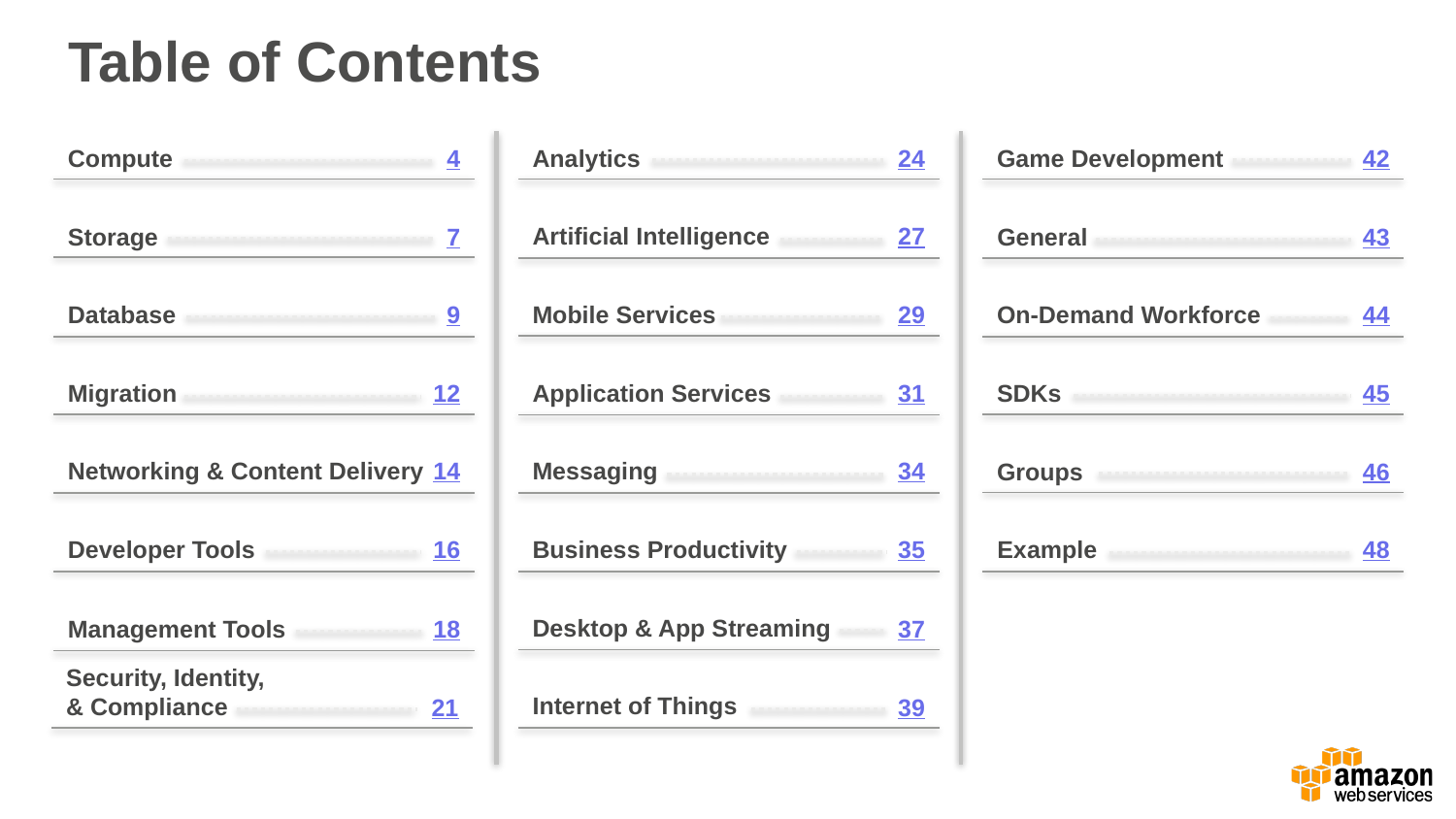

# Table of Contents
Compute
4
Analytics
24
Game Development
42
Artificial Intelligence
27
Storage
7
General
43
Mobile Services
29
On-Demand Workforce
44
Database
9
Migration
Application Services
31
SDKs
45
12
Networking & Content Delivery
14
Messaging
34
Groups
46
Developer Tools
16
35
Example
48
Business Productivity
Desktop & App Streaming
Management Tools
18
37
Security, Identity,
& Compliance
Internet of Things
21
39